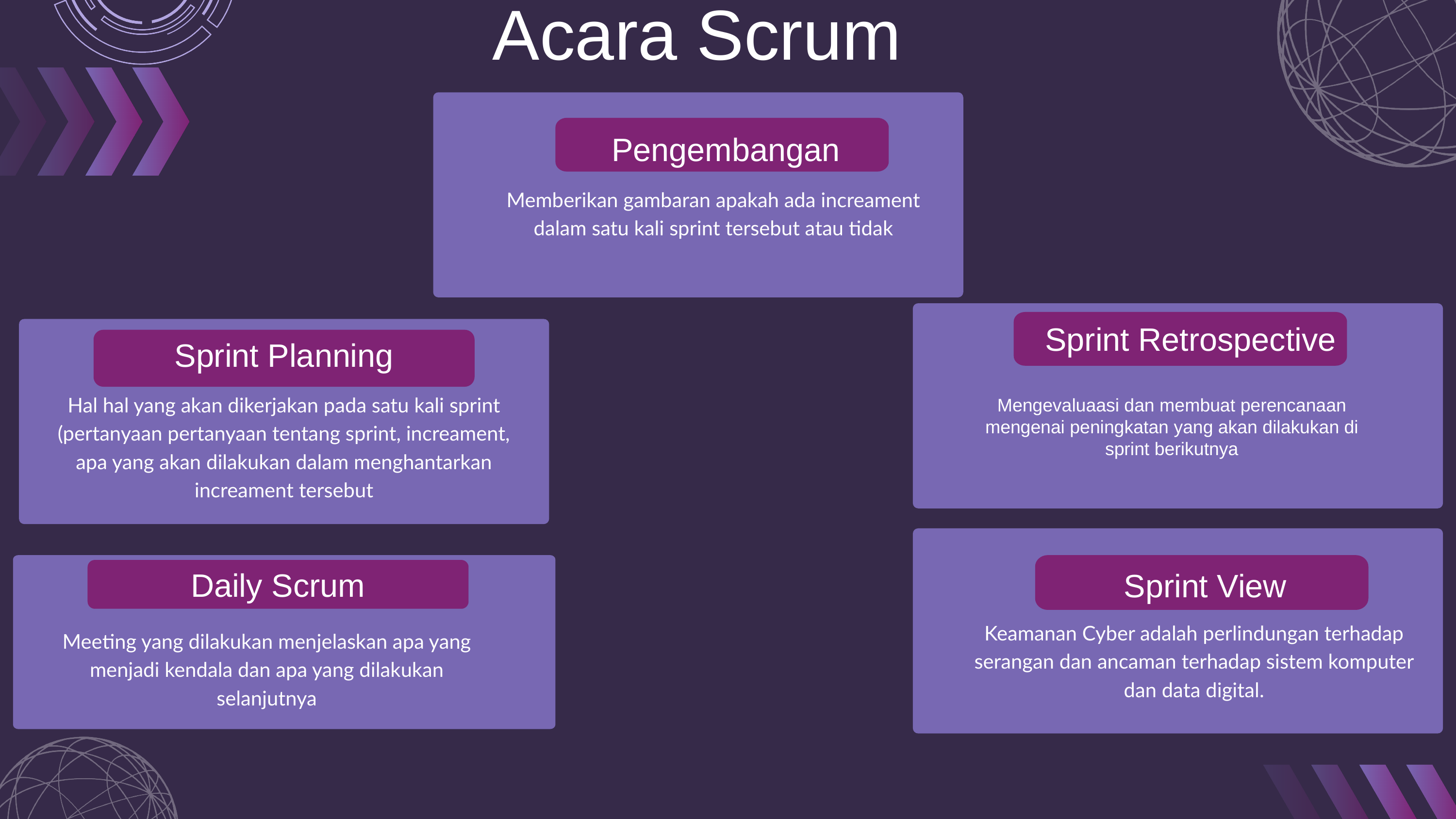

Acara Scrum

Pengembangan
Memberikan gambaran apakah ada increament dalam satu kali sprint tersebut atau tidak

Sprint Retrospective

Sprint Planning

Hal hal yang akan dikerjakan pada satu kali sprint (pertanyaan pertanyaan tentang sprint, increament, apa yang akan dilakukan dalam menghantarkan increament tersebut
Mengevaluaasi dan membuat perencanaan mengenai peningkatan yang akan dilakukan di sprint berikutnya

Daily Scrum
Sprint View

Keamanan Cyber adalah perlindungan terhadap serangan dan ancaman terhadap sistem komputer dan data digital.
Meeting yang dilakukan menjelaskan apa yang menjadi kendala dan apa yang dilakukan selanjutnya